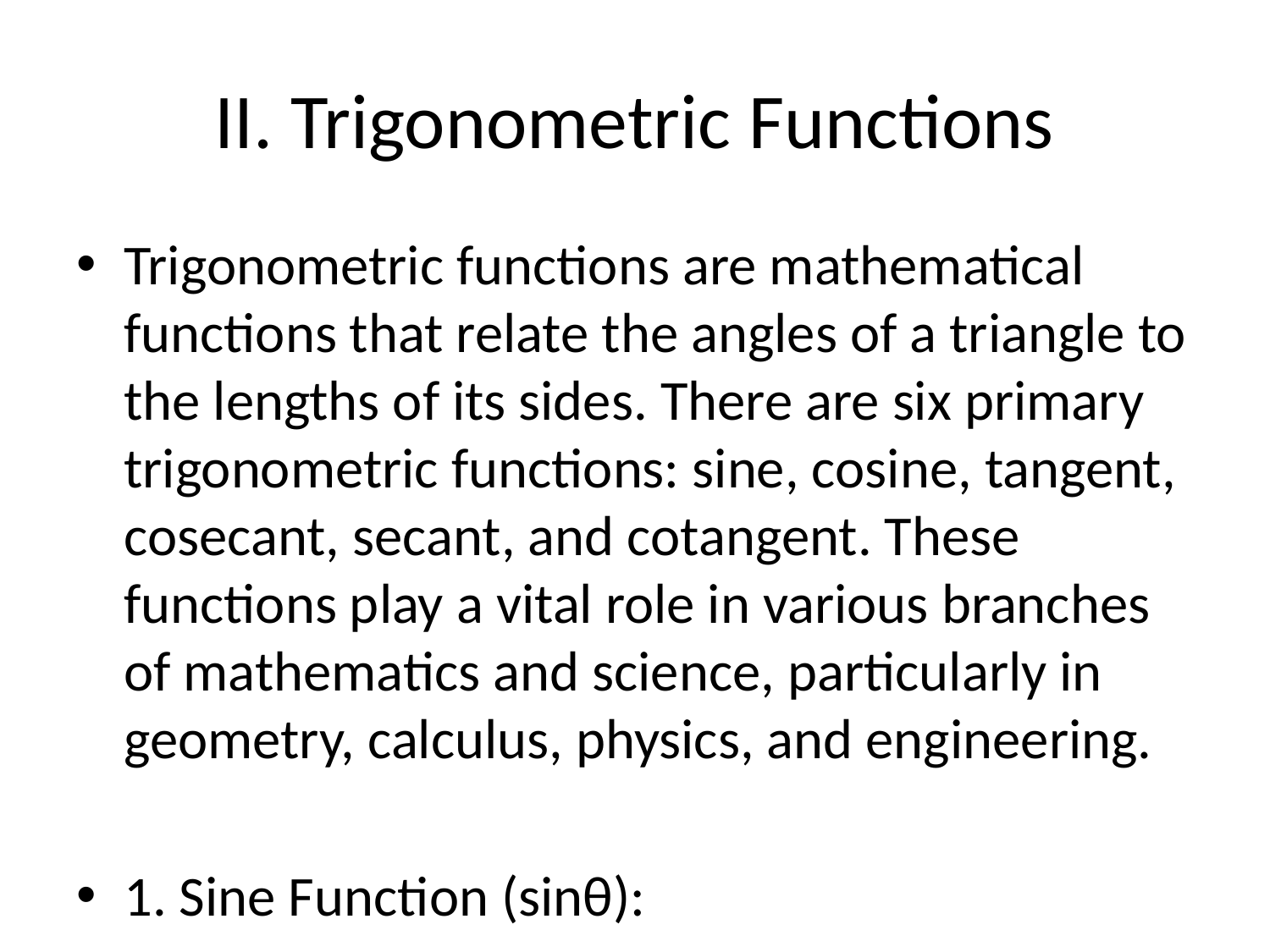

# II. Trigonometric Functions
Trigonometric functions are mathematical functions that relate the angles of a triangle to the lengths of its sides. There are six primary trigonometric functions: sine, cosine, tangent, cosecant, secant, and cotangent. These functions play a vital role in various branches of mathematics and science, particularly in geometry, calculus, physics, and engineering.

1. Sine Function (sinθ):
The sine of an angle in a right triangle is calculated as the ratio of the length of the side opposite the angle to the length of the hypotenuse. In a unit circle (a circle with radius 1), the sine of an angle θ is defined as the y-coordinate of the point where the terminal side of the angle intersects the unit circle.

2. Cosine Function (cosθ):